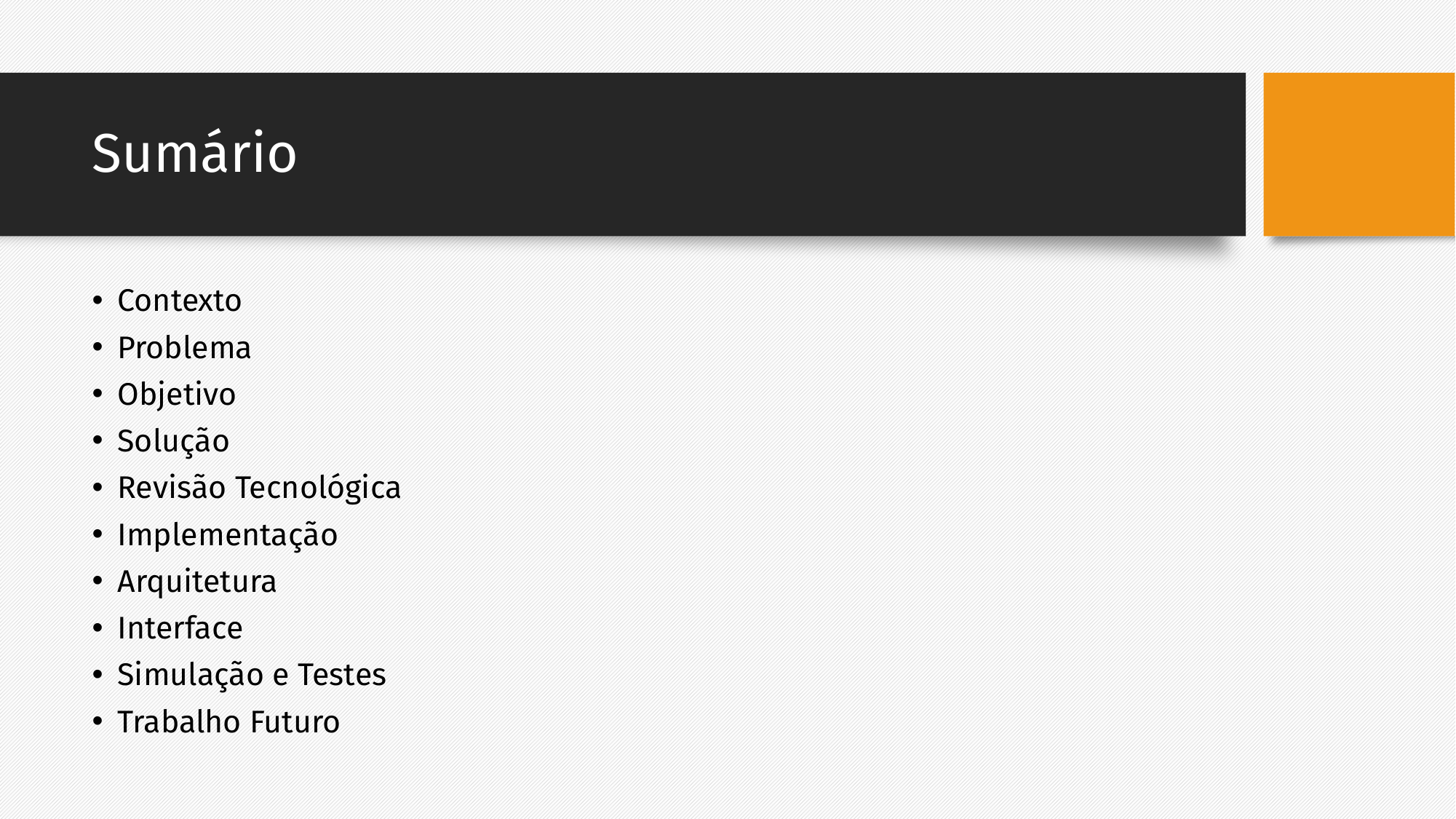

# Sumário
Contexto
Problema
Objetivo
Solução
Revisão Tecnológica
Implementação
Arquitetura
Interface
Simulação e Testes
Trabalho Futuro